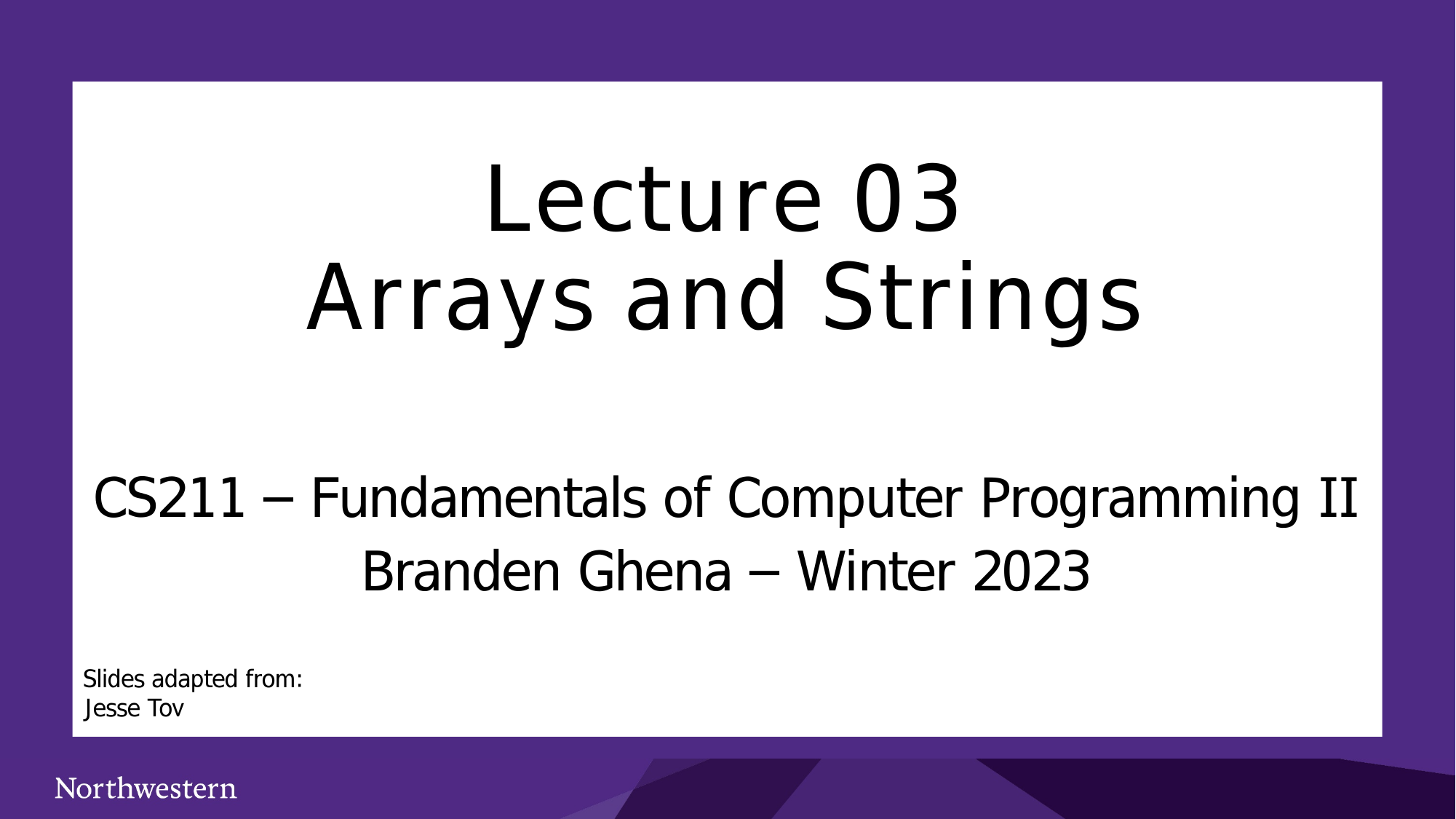

# Lecture 03 Arrays and Strings
CS211 – Fundamentals of Computer Programming II
Branden Ghena – Winter 2023
Slides adapted from:
Jesse Tov